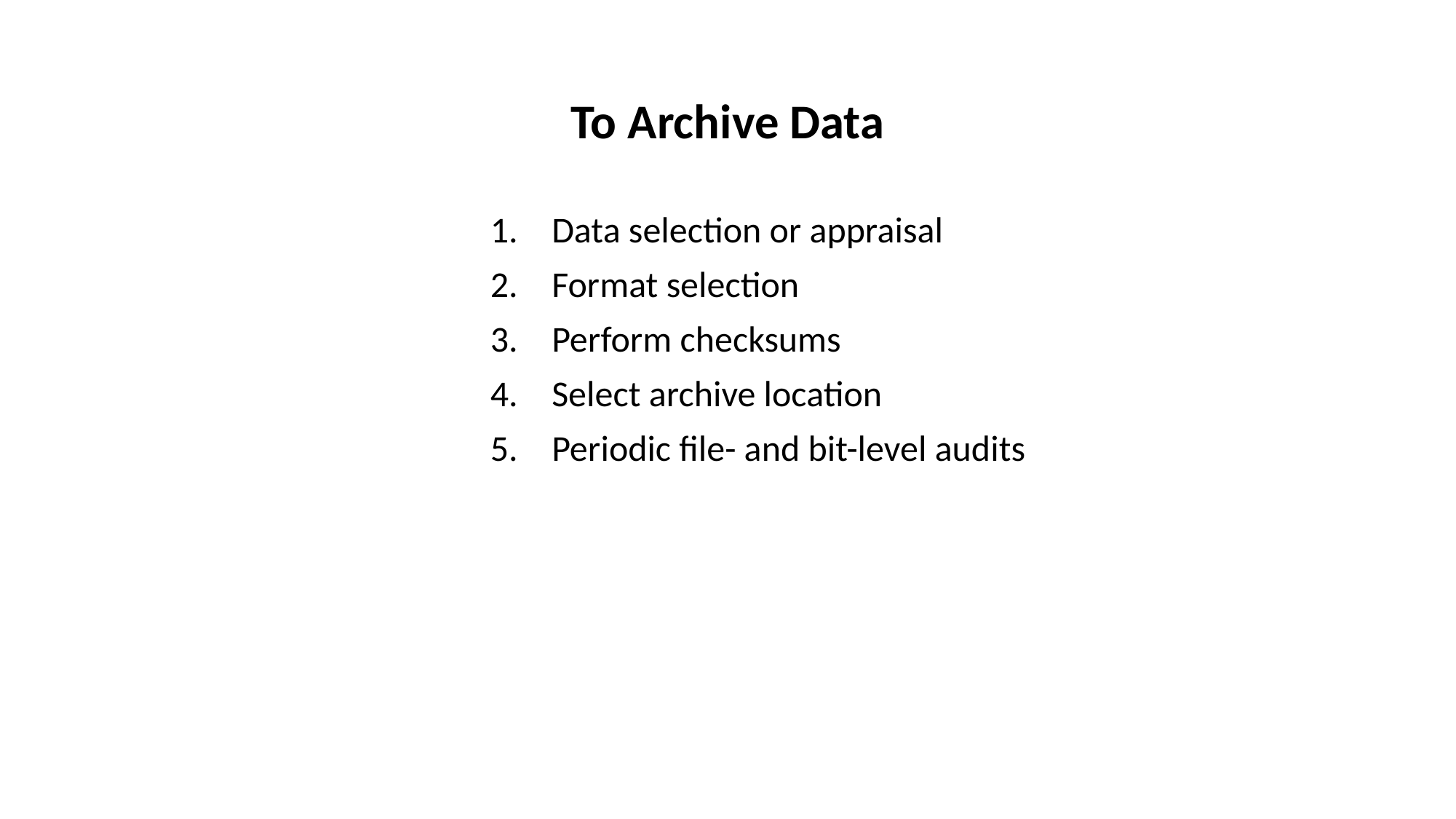

# To Archive Data
Data selection or appraisal
Format selection
Perform checksums
Select archive location
Periodic file- and bit-level audits